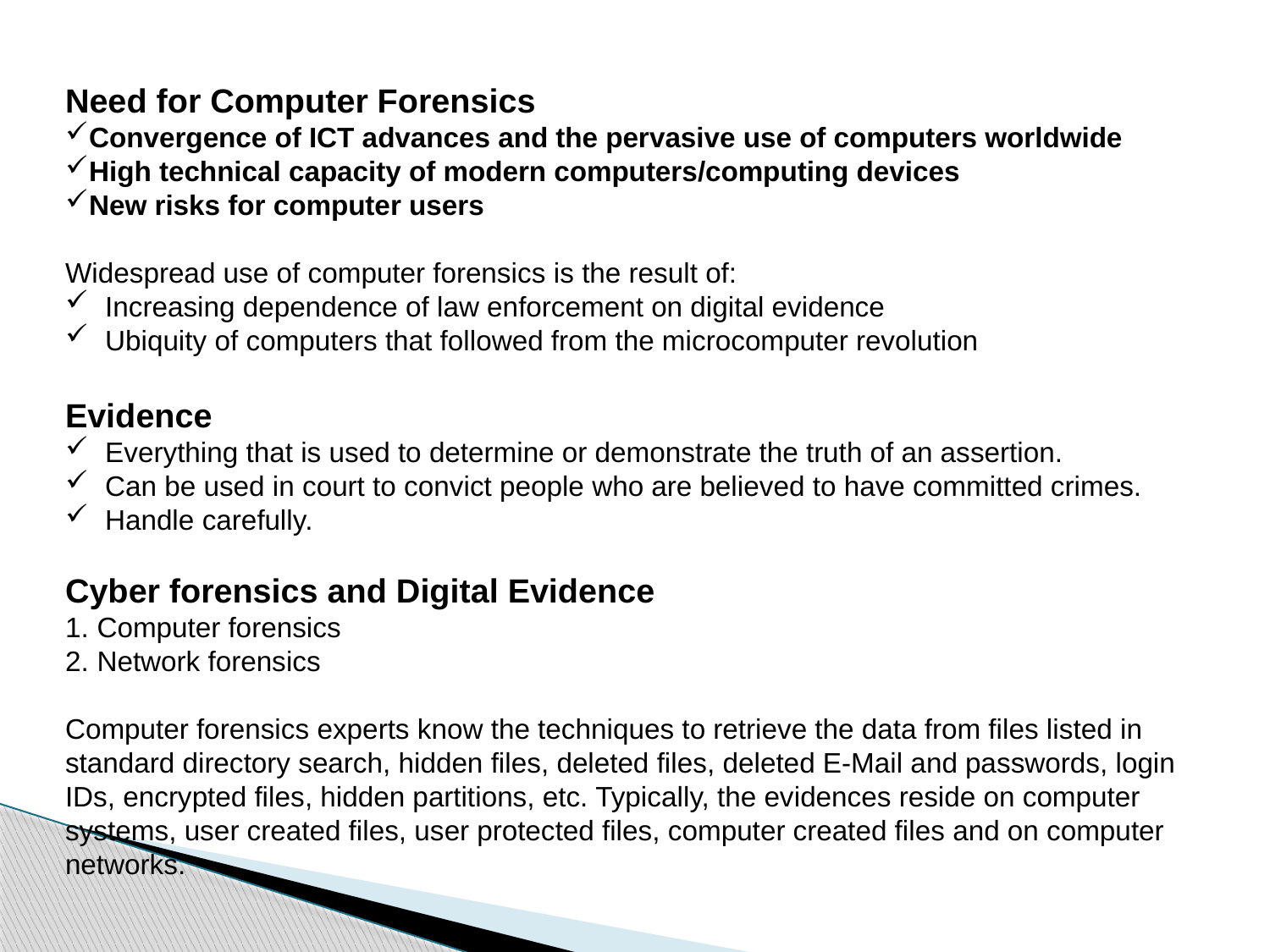

Need for Computer Forensics
Convergence of ICT advances and the pervasive use of computers worldwide
High technical capacity of modern computers/computing devices
New risks for computer users

Widespread use of computer forensics is the result of:
Increasing dependence of law enforcement on digital evidence
Ubiquity of computers that followed from the microcomputer revolution

Evidence
Everything that is used to determine or demonstrate the truth of an assertion.
Can be used in court to convict people who are believed to have committed crimes.
Handle carefully.

Cyber forensics and Digital Evidence
Computer forensics
Network forensics

Computer forensics experts know the techniques to retrieve the data from files listed in standard directory search, hidden files, deleted files, deleted E-Mail and passwords, login IDs, encrypted files, hidden partitions, etc. Typically, the evidences reside on computer systems, user created files, user protected files, computer created files and on computer networks.